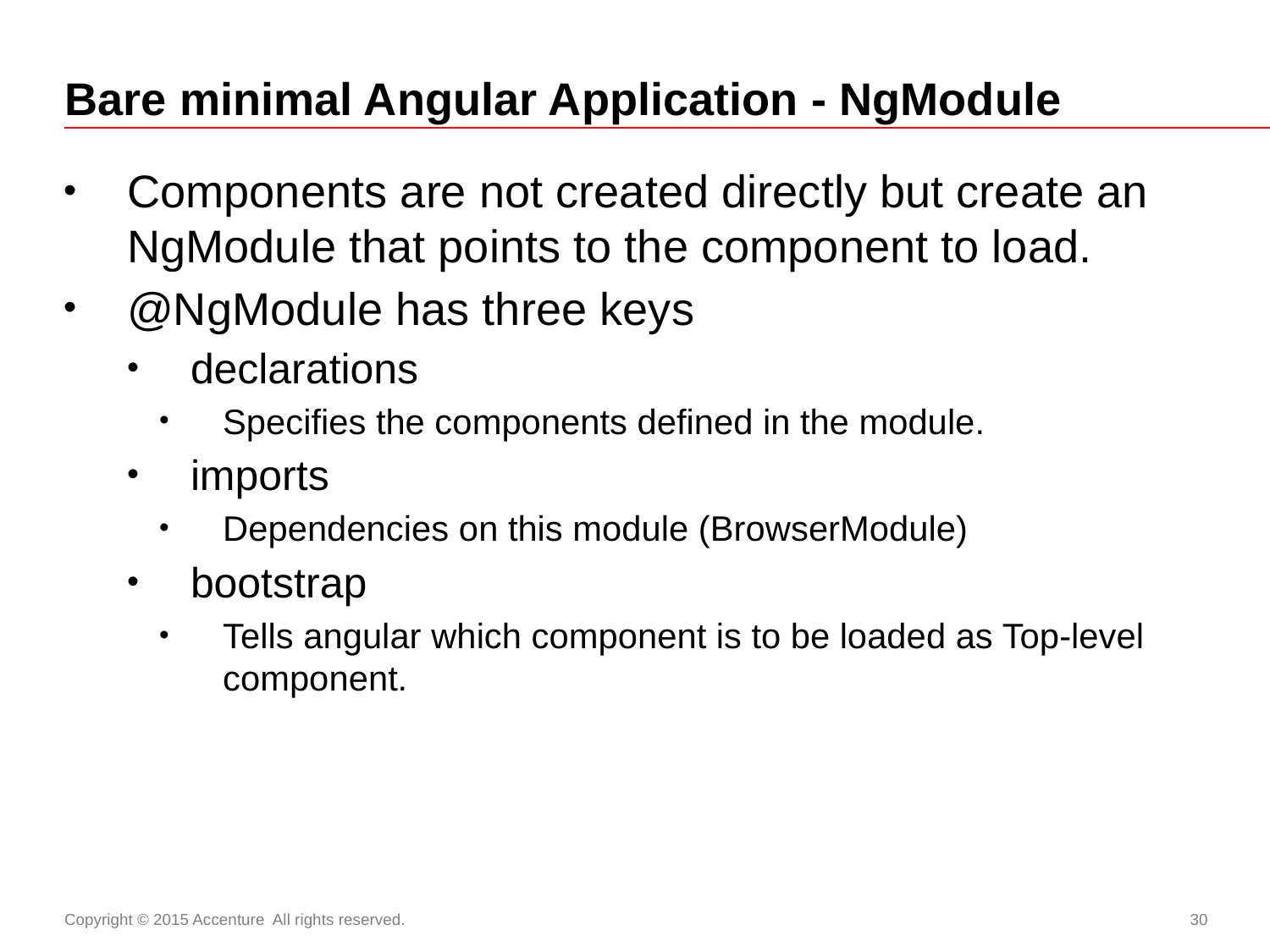

# Bare minimal Angular Application - NgModule
Components are not created directly but create an NgModule that points to the component to load.
@NgModule has three keys
declarations
Specifies the components defined in the module.
imports
Dependencies on this module (BrowserModule)
bootstrap
Tells angular which component is to be loaded as Top-level component.